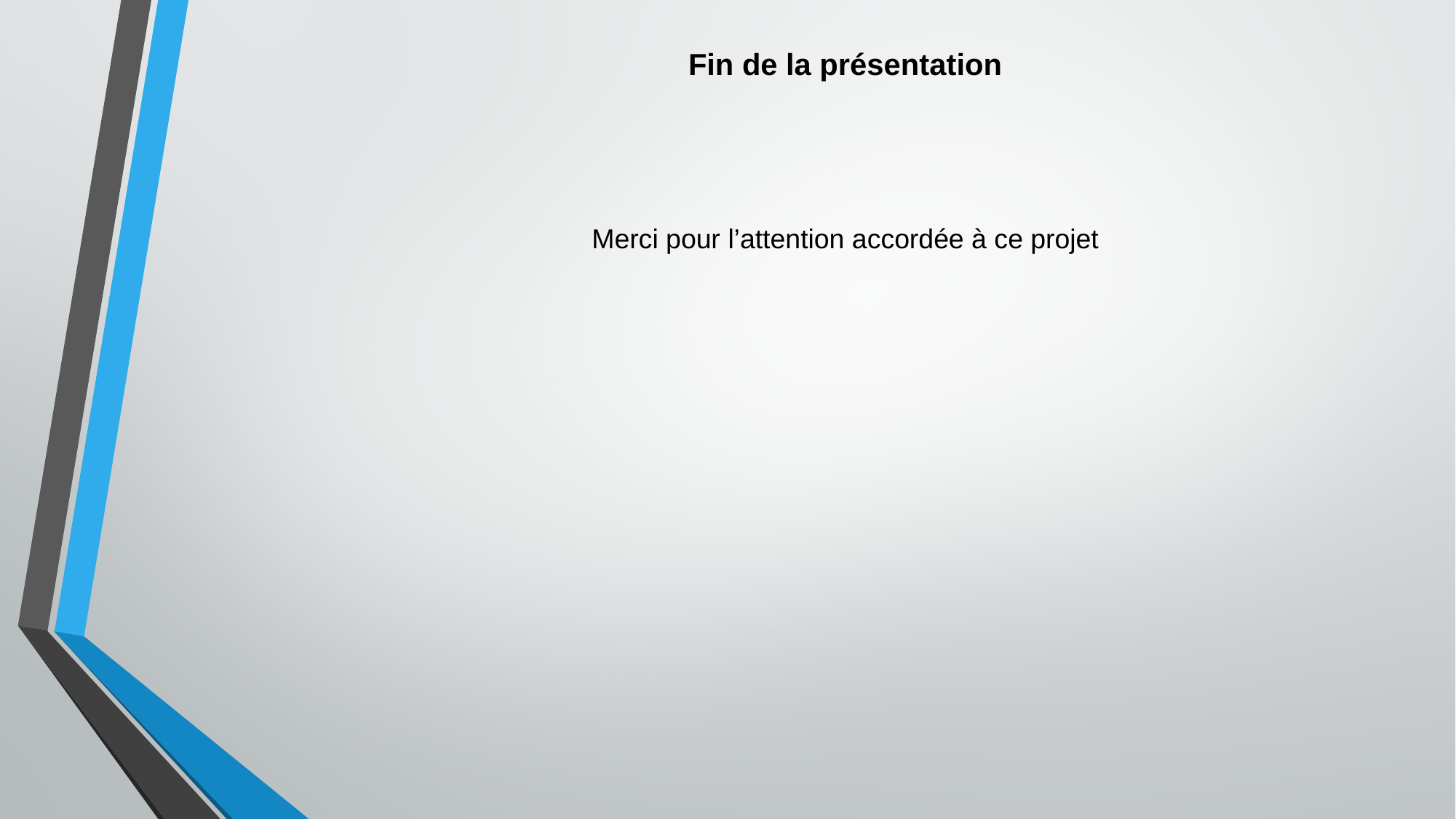

Fin de la présentation
Merci pour l’attention accordée à ce projet